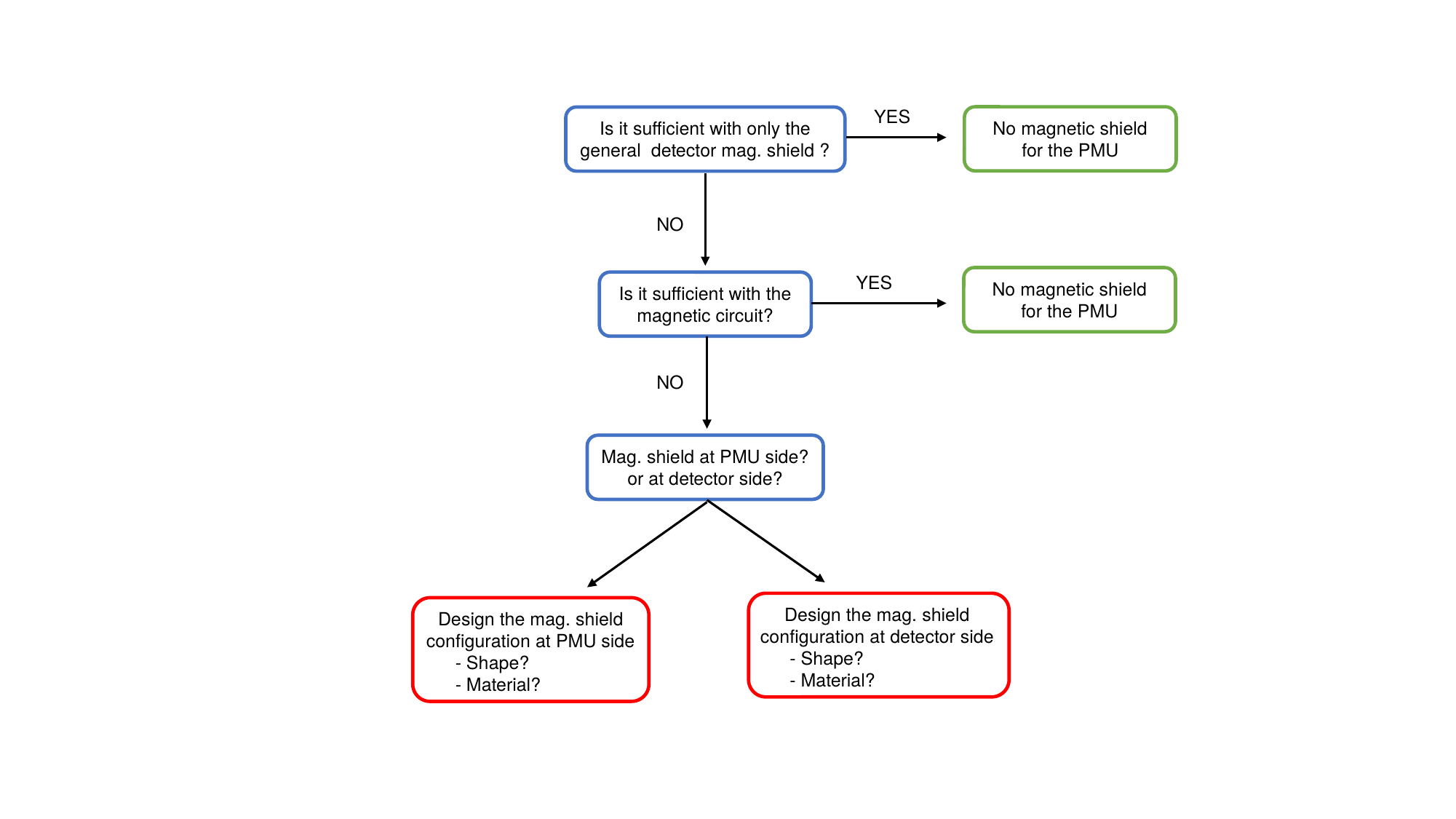

YES

Is it sufficient with only the general  detector mag. shield ?
No magnetic shield for the PMU
NO
YES

No magnetic shield for the PMU
Is it sufficient with the magnetic circuit?
NO

Mag. shield at PMU side? or at detector side?

Design the mag. shield configuration at detector side
 　- Shape?
 　- Material?
Design the mag. shield configuration at PMU side
 　- Shape?
 　- Material?